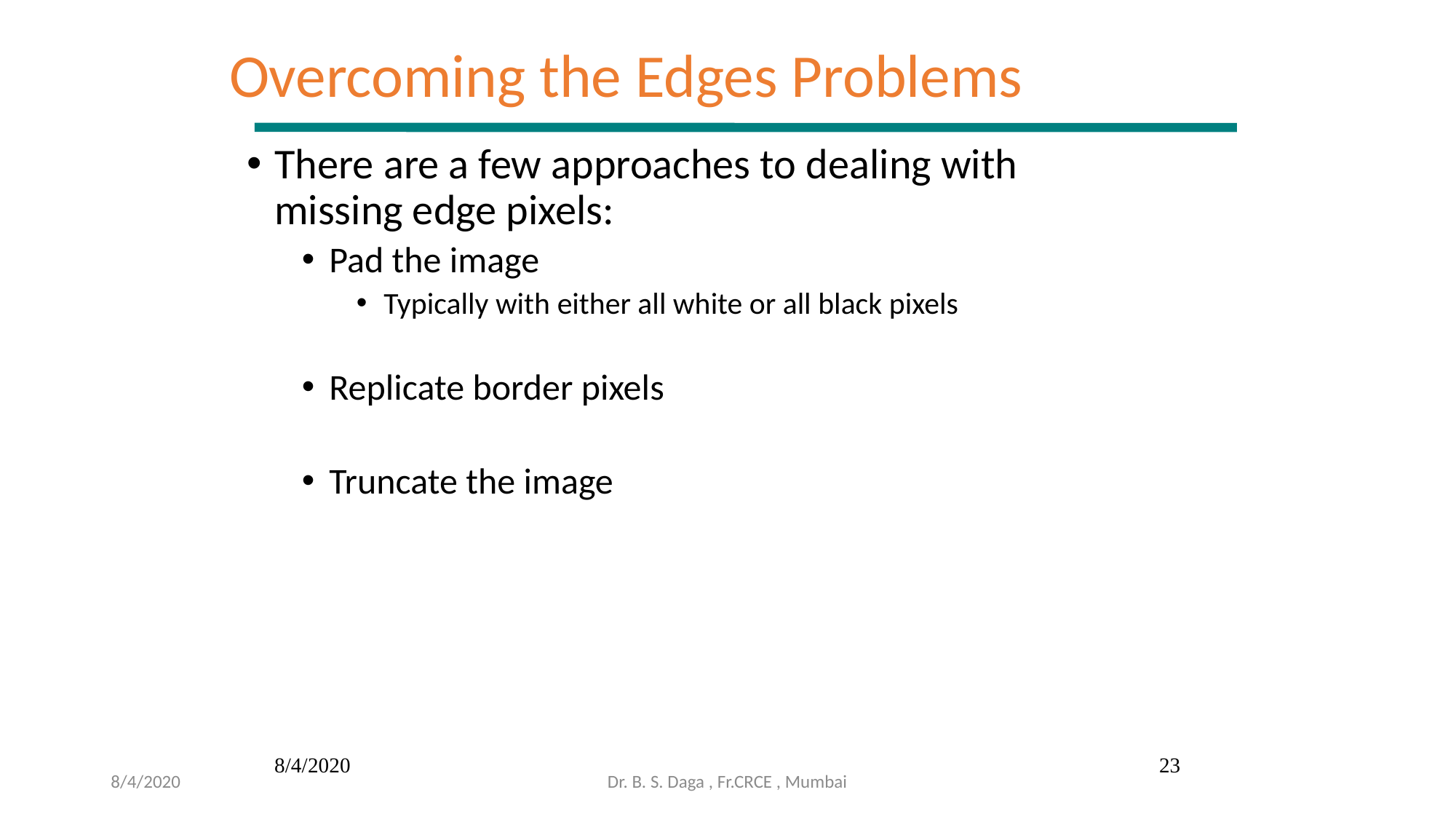

Overcoming the Edges Problems

There are a few approaches to dealing with missing edge pixels:
Pad the image
Typically with either all white or all black pixels

Replicate border pixels

Truncate the image

8/4/2020
23
8/4/2020
Dr. B. S. Daga , Fr.CRCE , Mumbai